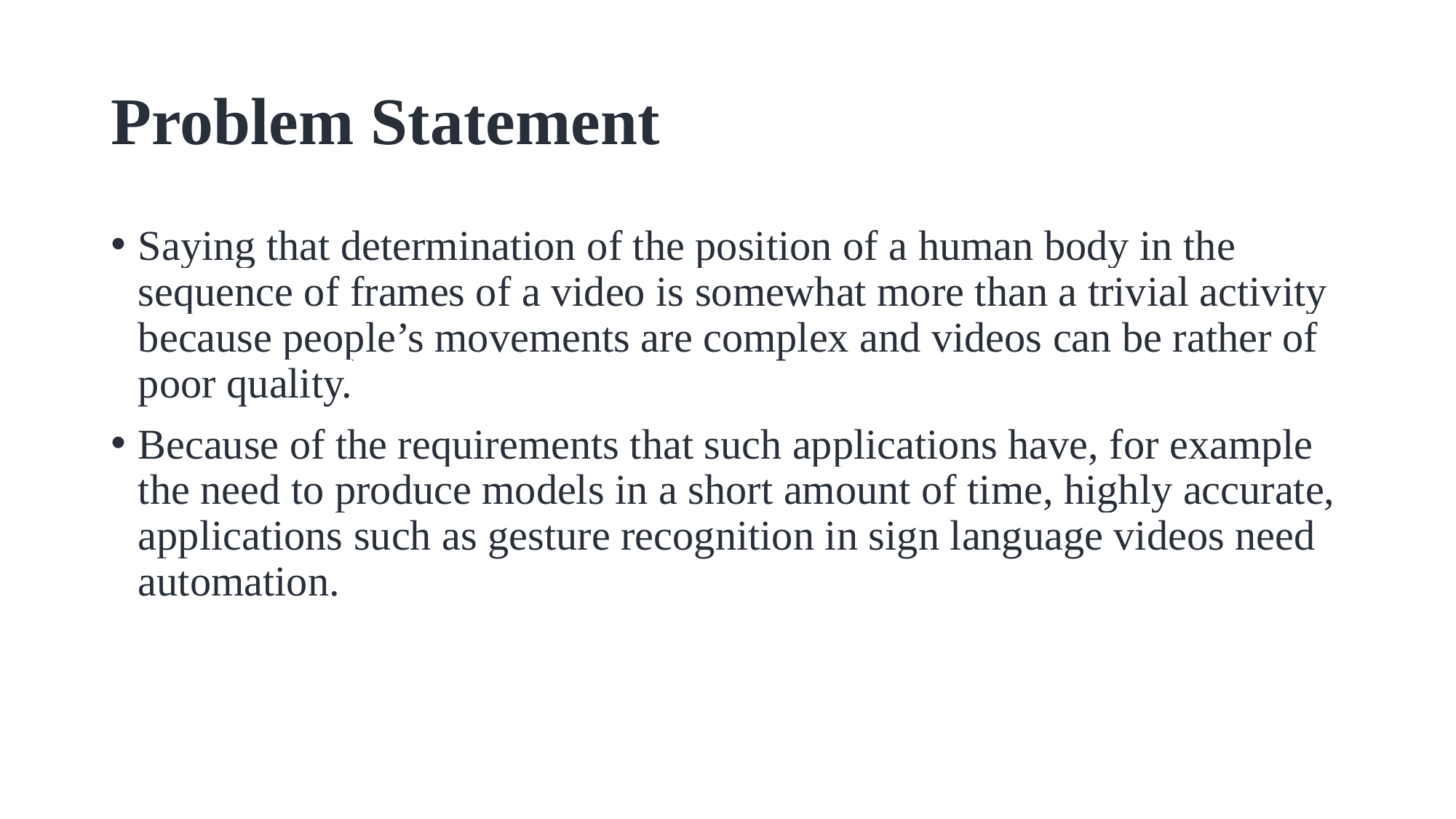

# Problem Statement
Saying that determination of the position of a human body in the sequence of frames of a video is somewhat more than a trivial activity because people’s movements are complex and videos can be rather of poor quality.
Because of the requirements that such applications have, for example the need to produce models in a short amount of time, highly accurate, applications such as gesture recognition in sign language videos need automation.